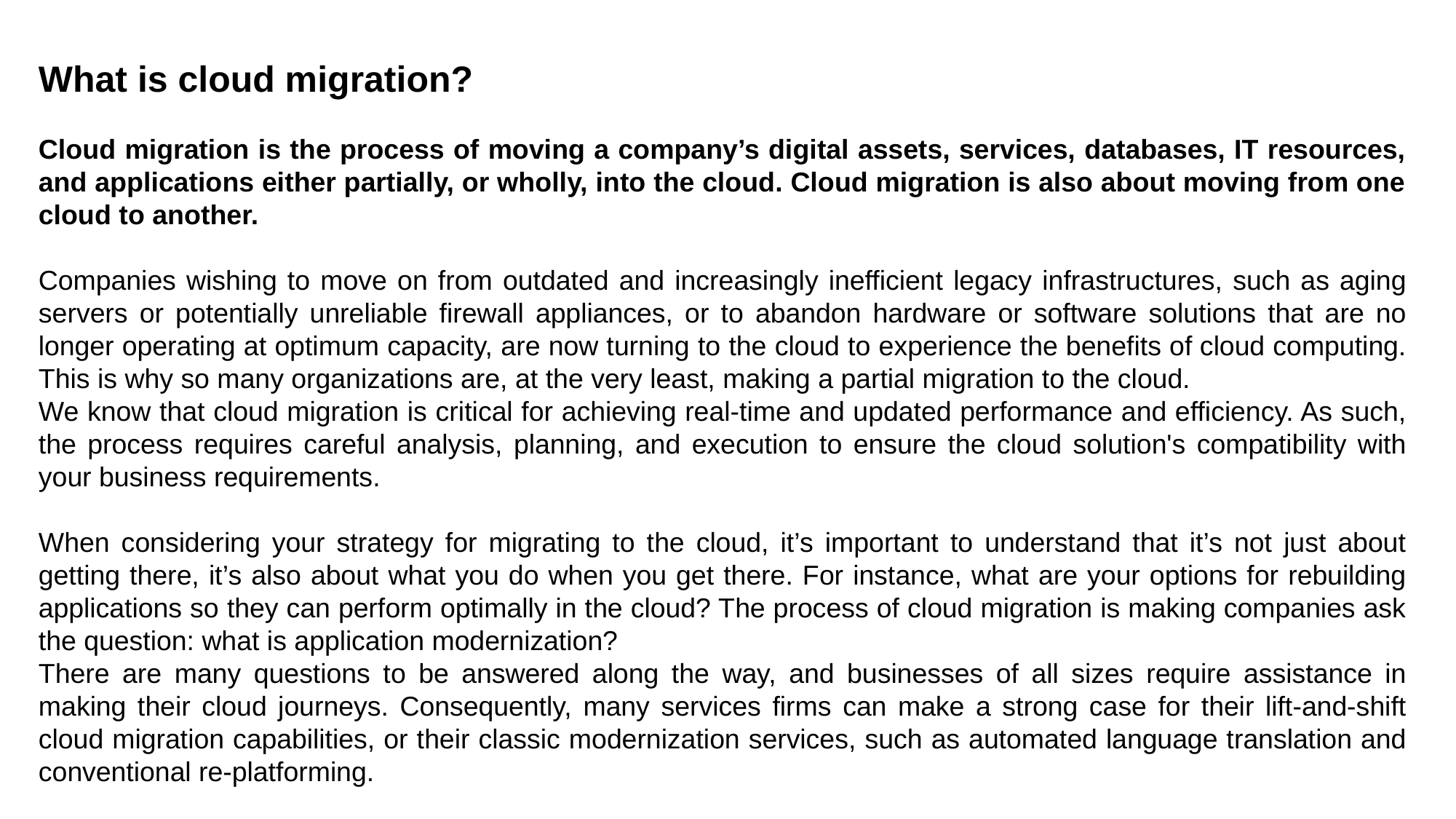

What is cloud migration?

Cloud migration is the process of moving a company’s digital assets, services, databases, IT resources, and applications either partially, or wholly, into the cloud. Cloud migration is also about moving from one cloud to another.

Companies wishing to move on from outdated and increasingly inefficient legacy infrastructures, such as aging servers or potentially unreliable firewall appliances, or to abandon hardware or software solutions that are no longer operating at optimum capacity, are now turning to the cloud to experience the benefits of cloud computing. This is why so many organizations are, at the very least, making a partial migration to the cloud.
We know that cloud migration is critical for achieving real-time and updated performance and efficiency. As such, the process requires careful analysis, planning, and execution to ensure the cloud solution's compatibility with your business requirements.

When considering your strategy for migrating to the cloud, it’s important to understand that it’s not just about getting there, it’s also about what you do when you get there. For instance, what are your options for rebuilding applications so they can perform optimally in the cloud? The process of cloud migration is making companies ask the question: what is application modernization?
There are many questions to be answered along the way, and businesses of all sizes require assistance in making their cloud journeys. Consequently, many services firms can make a strong case for their lift-and-shift cloud migration capabilities, or their classic modernization services, such as automated language translation and conventional re-platforming.